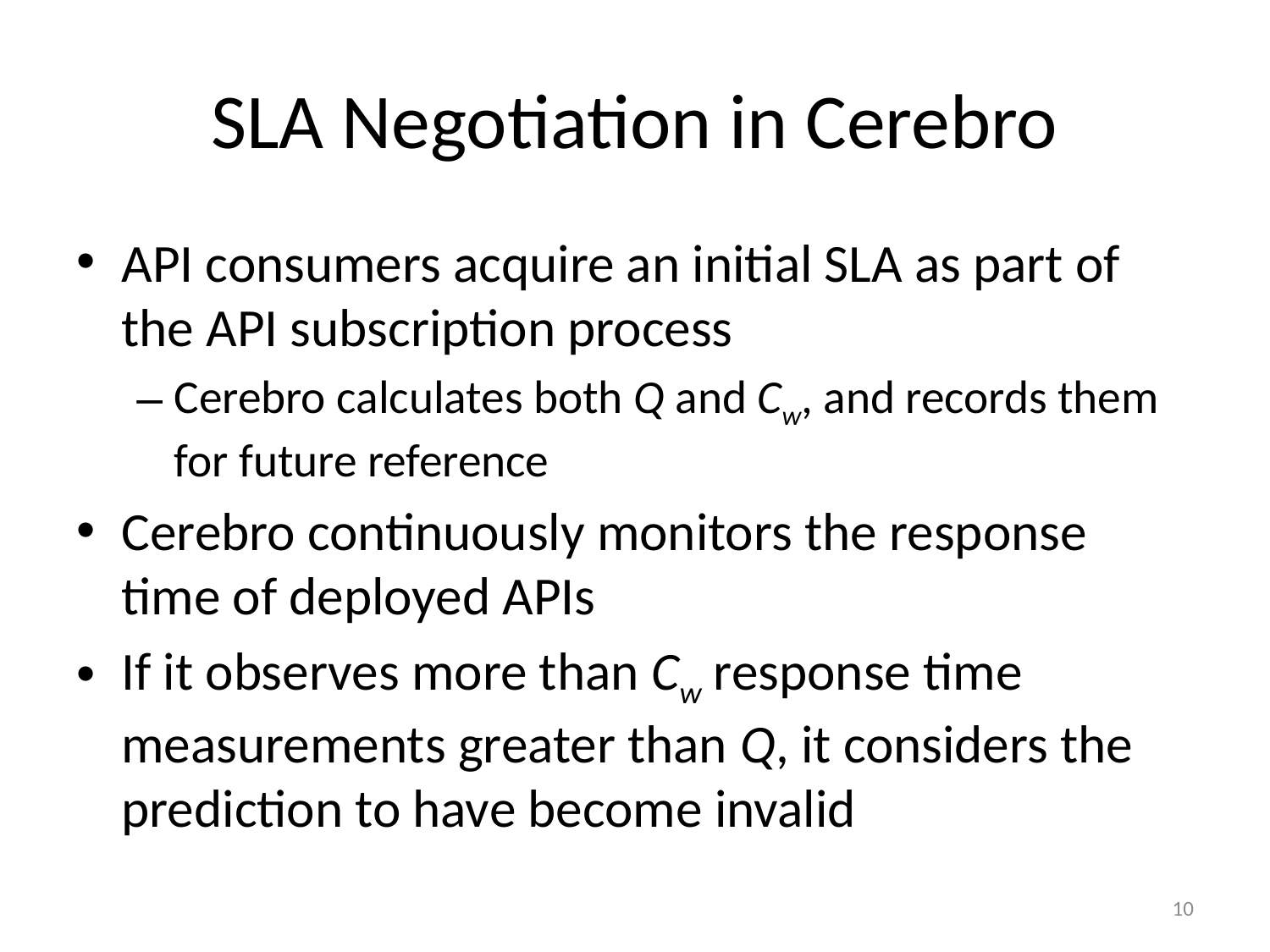

# SLA Negotiation in Cerebro
API consumers acquire an initial SLA as part of the API subscription process
Cerebro calculates both Q and Cw, and records them for future reference
Cerebro continuously monitors the response time of deployed APIs
If it observes more than Cw response time measurements greater than Q, it considers the prediction to have become invalid
10